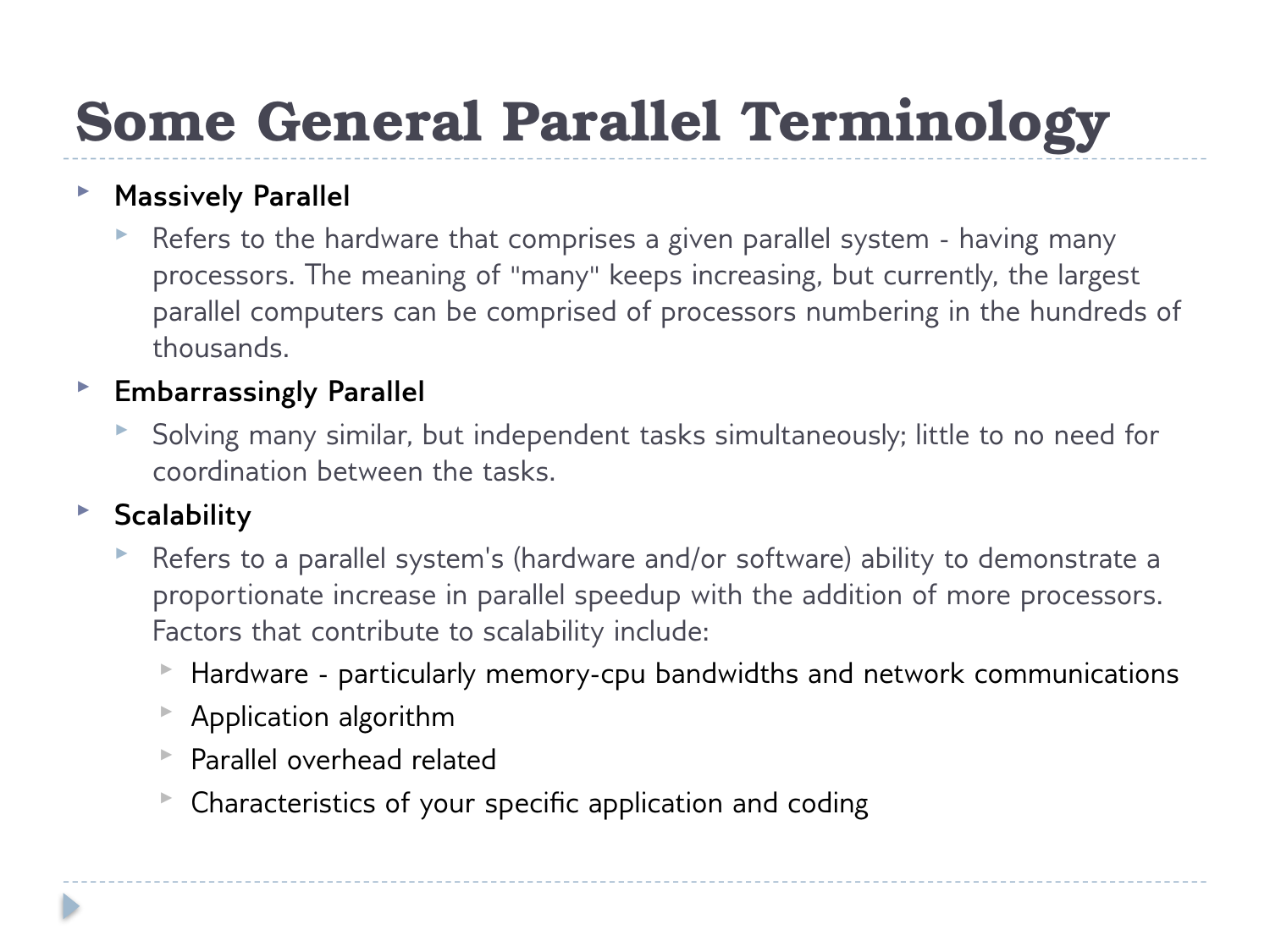

# Some General Parallel Terminology
Massively Parallel
Refers to the hardware that comprises a given parallel system - having many processors. The meaning of "many" keeps increasing, but currently, the largest parallel computers can be comprised of processors numbering in the hundreds of thousands.
Embarrassingly Parallel
Solving many similar, but independent tasks simultaneously; little to no need for coordination between the tasks.
Scalability
Refers to a parallel system's (hardware and/or software) ability to demonstrate a proportionate increase in parallel speedup with the addition of more processors. Factors that contribute to scalability include:
Hardware - particularly memory-cpu bandwidths and network communications
Application algorithm
Parallel overhead related
Characteristics of your specific application and coding